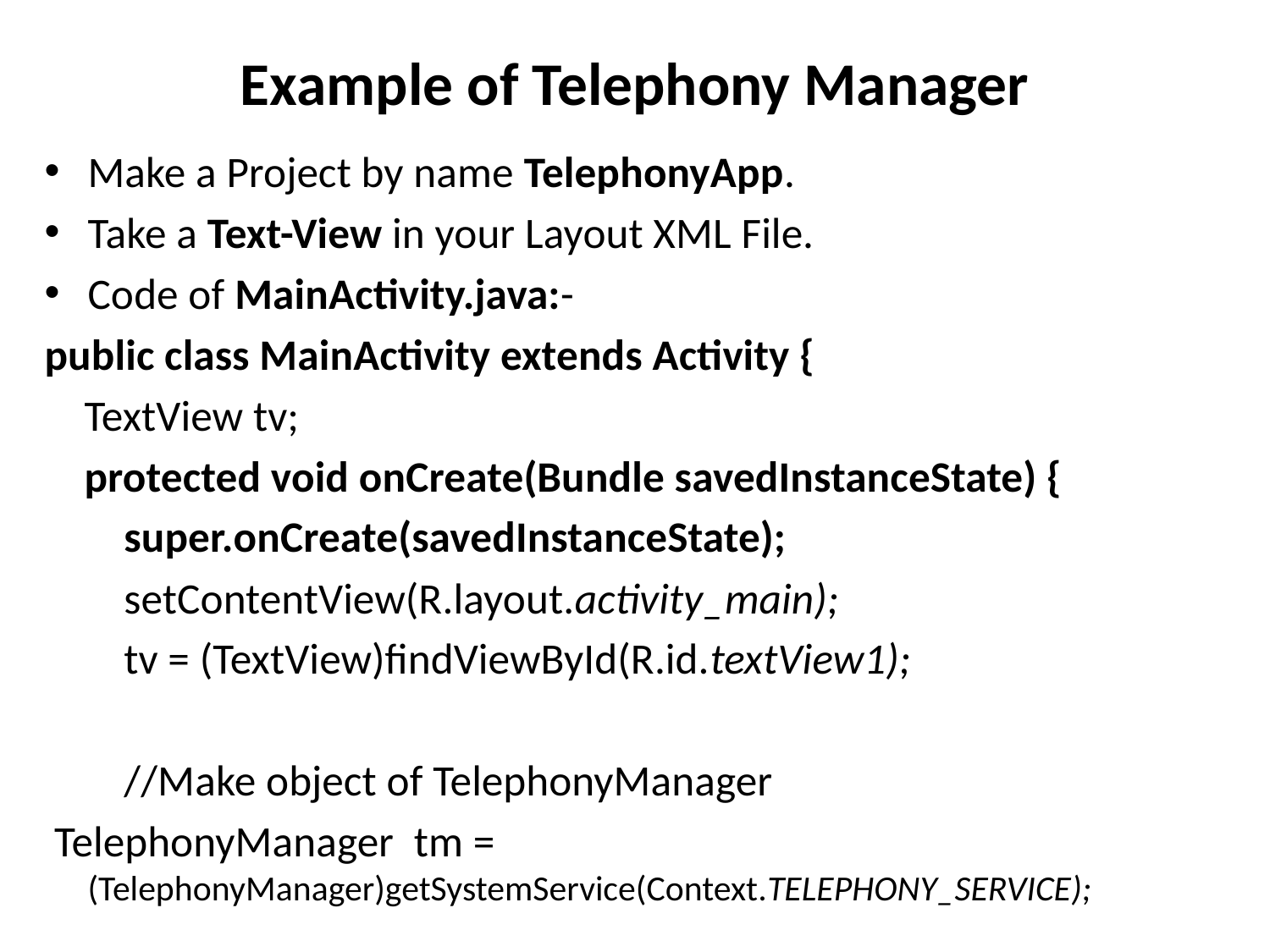

# Example of Telephony Manager
Make a Project by name TelephonyApp.
Take a Text-View in your Layout XML File.
Code of MainActivity.java:-
public class MainActivity extends Activity {
    TextView tv;
    protected void onCreate(Bundle savedInstanceState) {
        super.onCreate(savedInstanceState);
        setContentView(R.layout.activity_main);
        tv = (TextView)findViewById(R.id.textView1);

        //Make object of TelephonyManager
 TelephonyManager  tm = (TelephonyManager)getSystemService(Context.TELEPHONY_SERVICE);